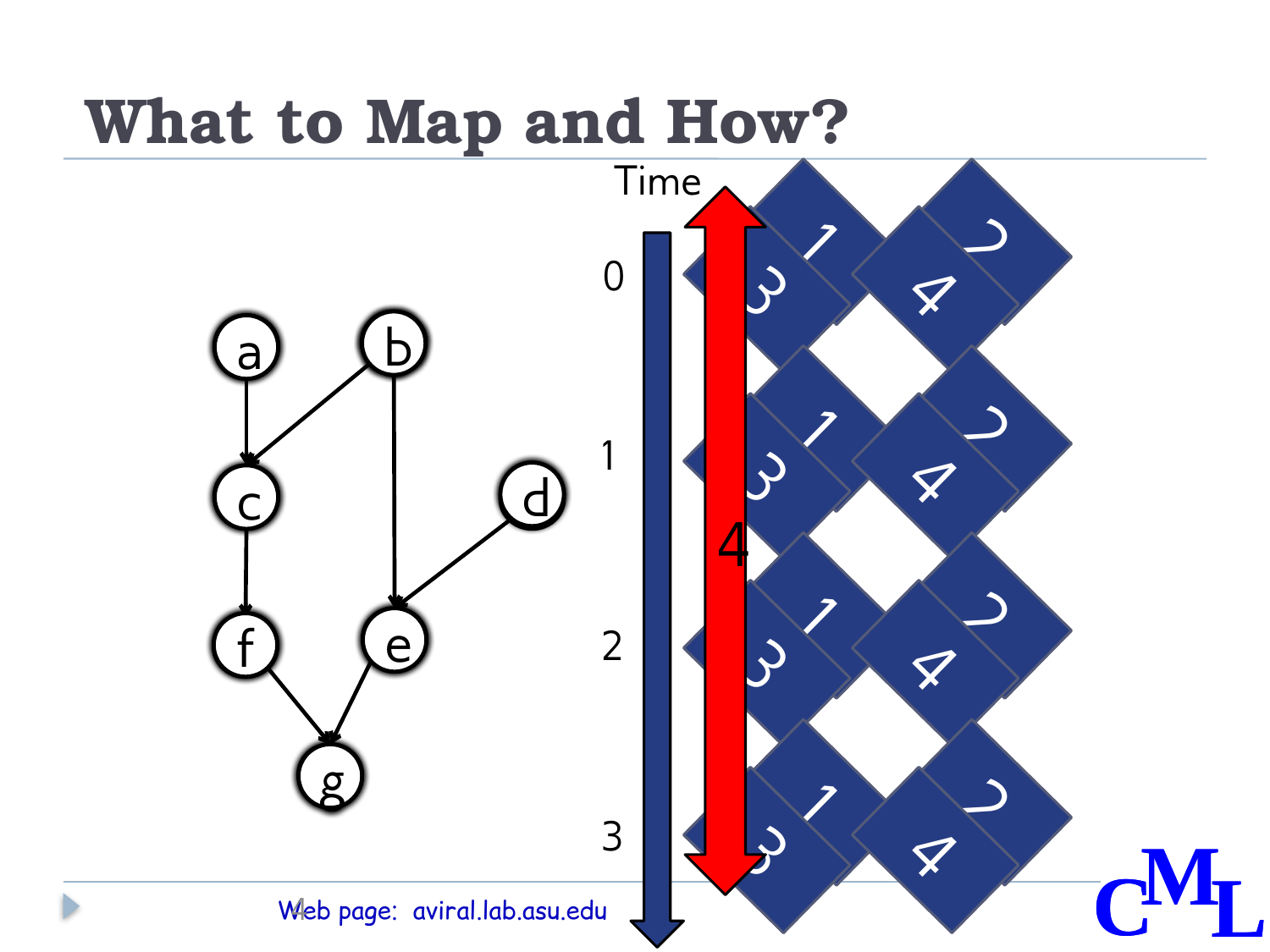

What to Map and How?
Time

0
1
2
3
4
1
2
3
4
1
2
3
4
1
2
3
4
1
2
3
4
b
a
d
c
e
f
g
b
b
b
a
a
d
c
c
d
e
e
f
f
g
g
4